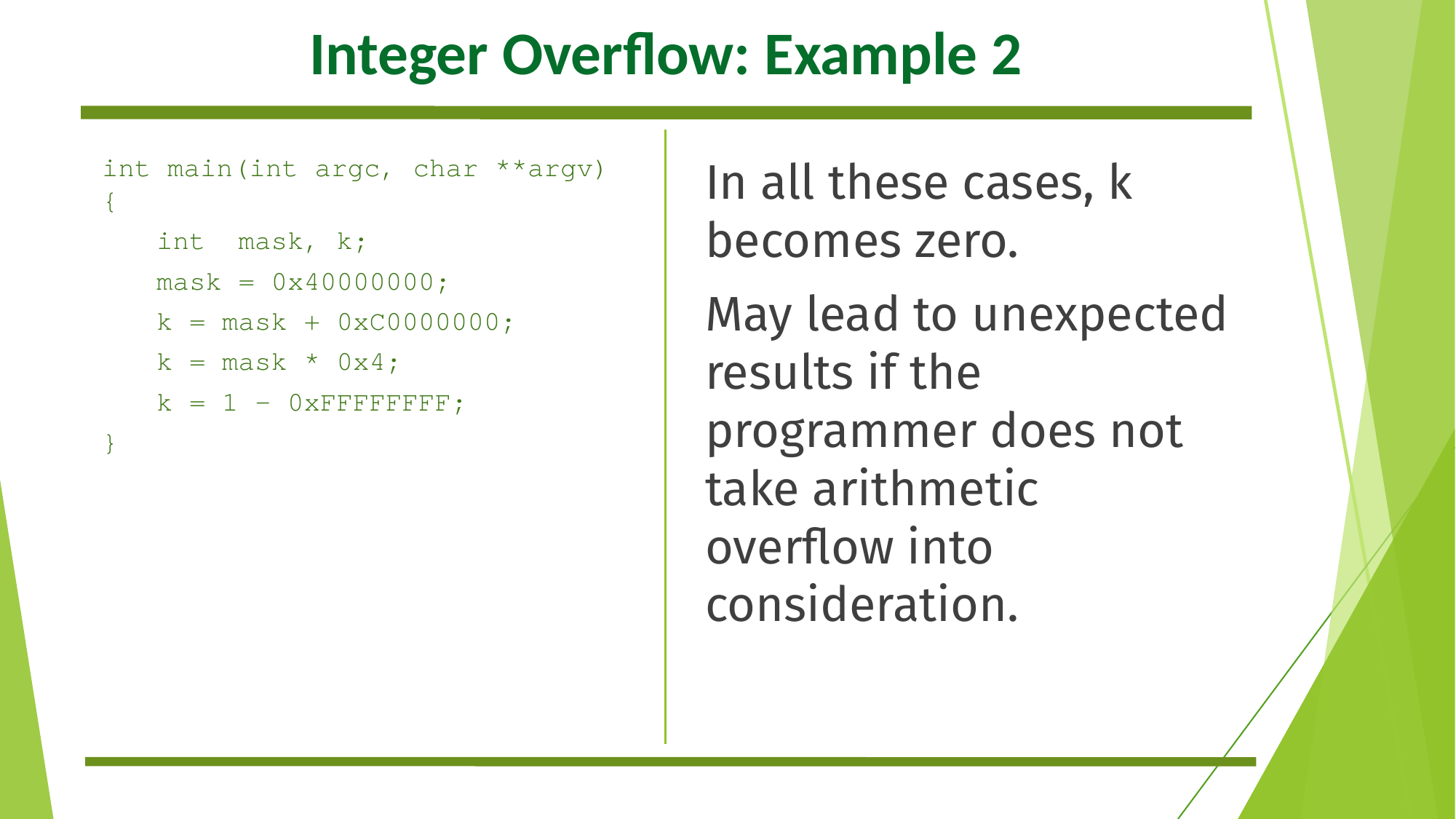

# Integer Overflow: Example 2
int main(int argc, char **argv) {
int  mask, k;
mask = 0x40000000;
k = mask + 0xC0000000;
k = mask * 0x4;
k = 1 - 0xFFFFFFFF;
}

In all these cases, k becomes zero.
May lead to unexpected results if the programmer does not take arithmetic overflow into consideration.